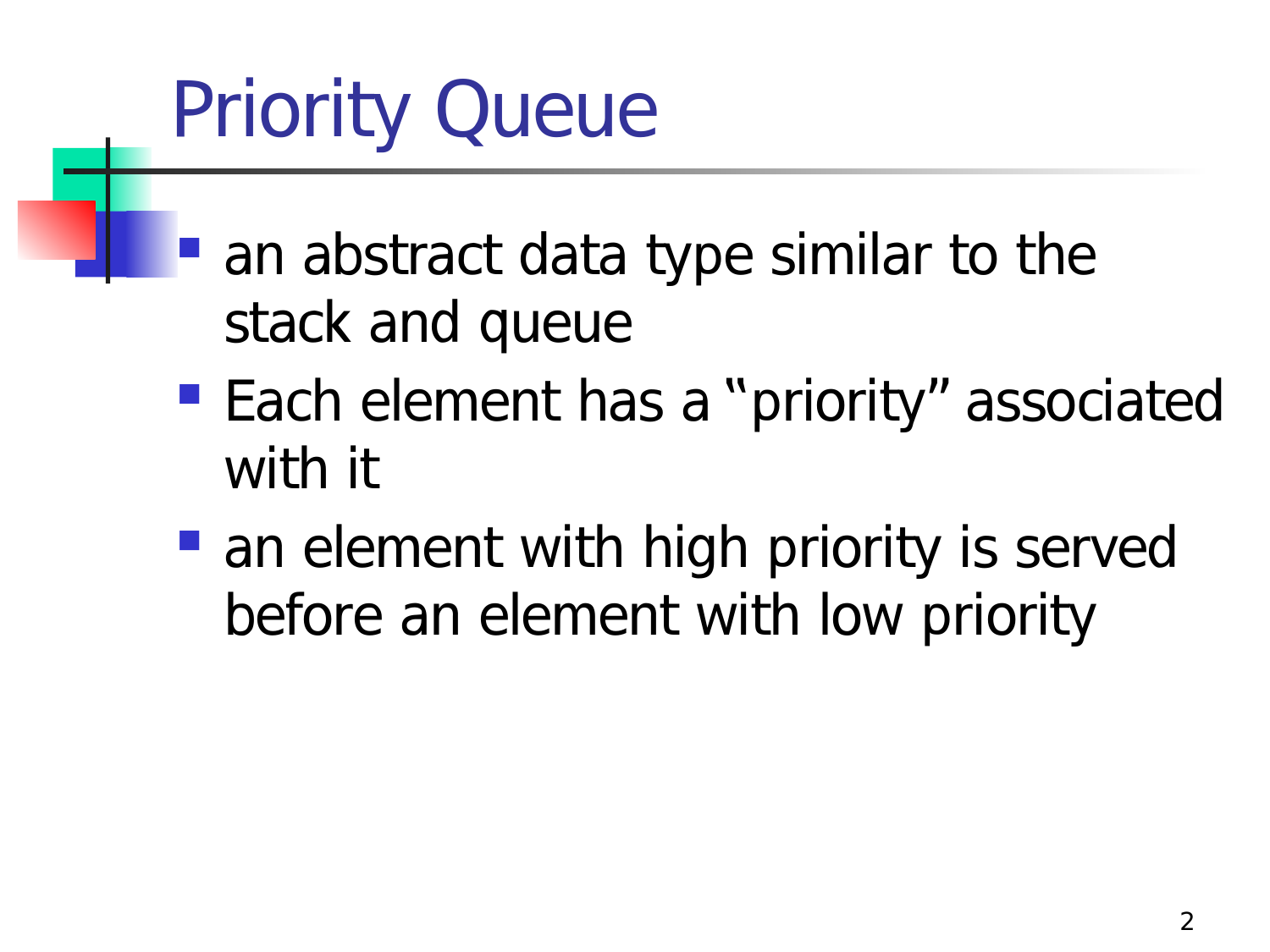

# Priority Queue
an abstract data type similar to the stack and queue
Each element has a “priority” associated with it
an element with high priority is served before an element with low priority
2